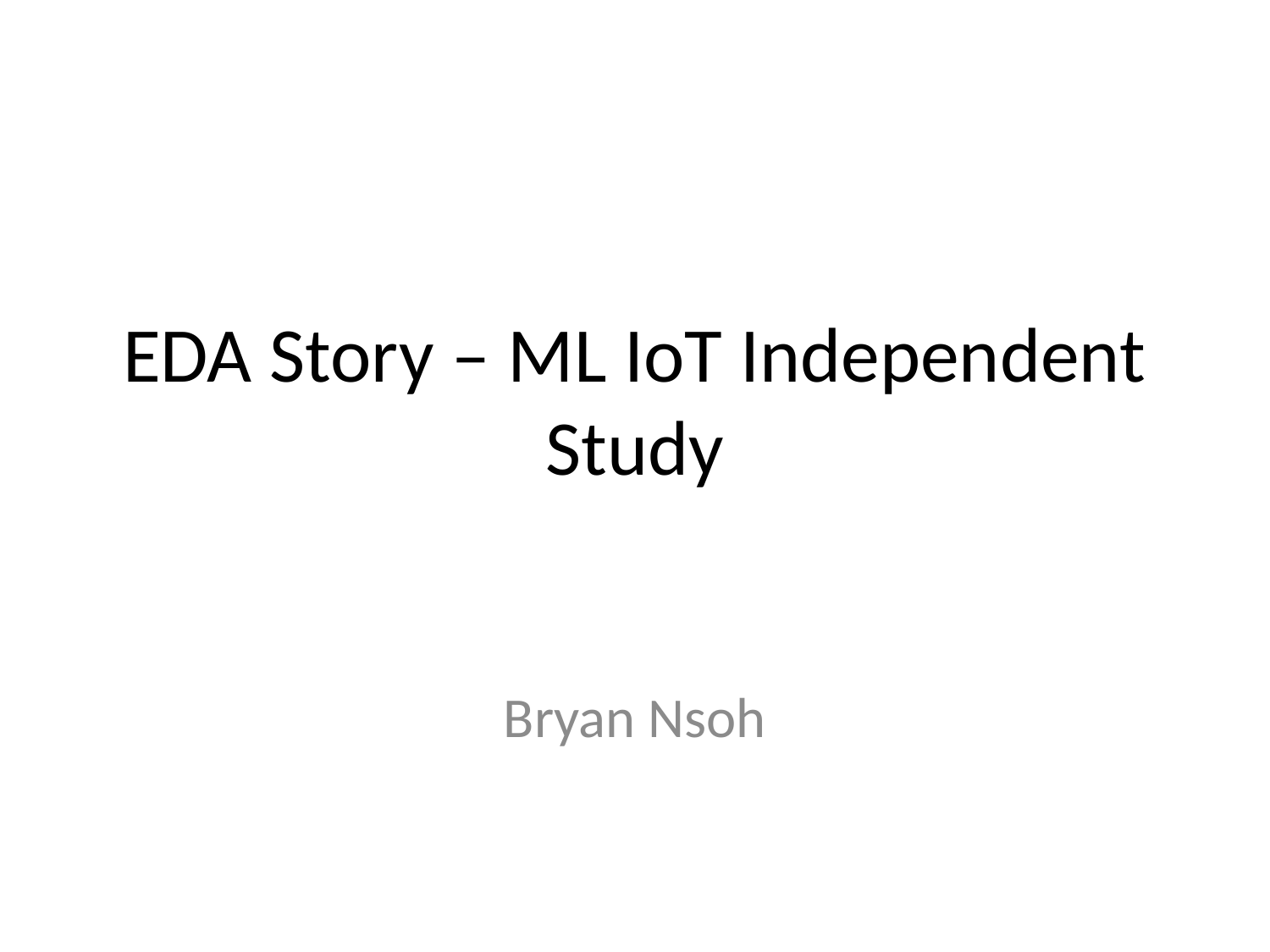

# EDA Story – ML IoT Independent Study
Bryan Nsoh